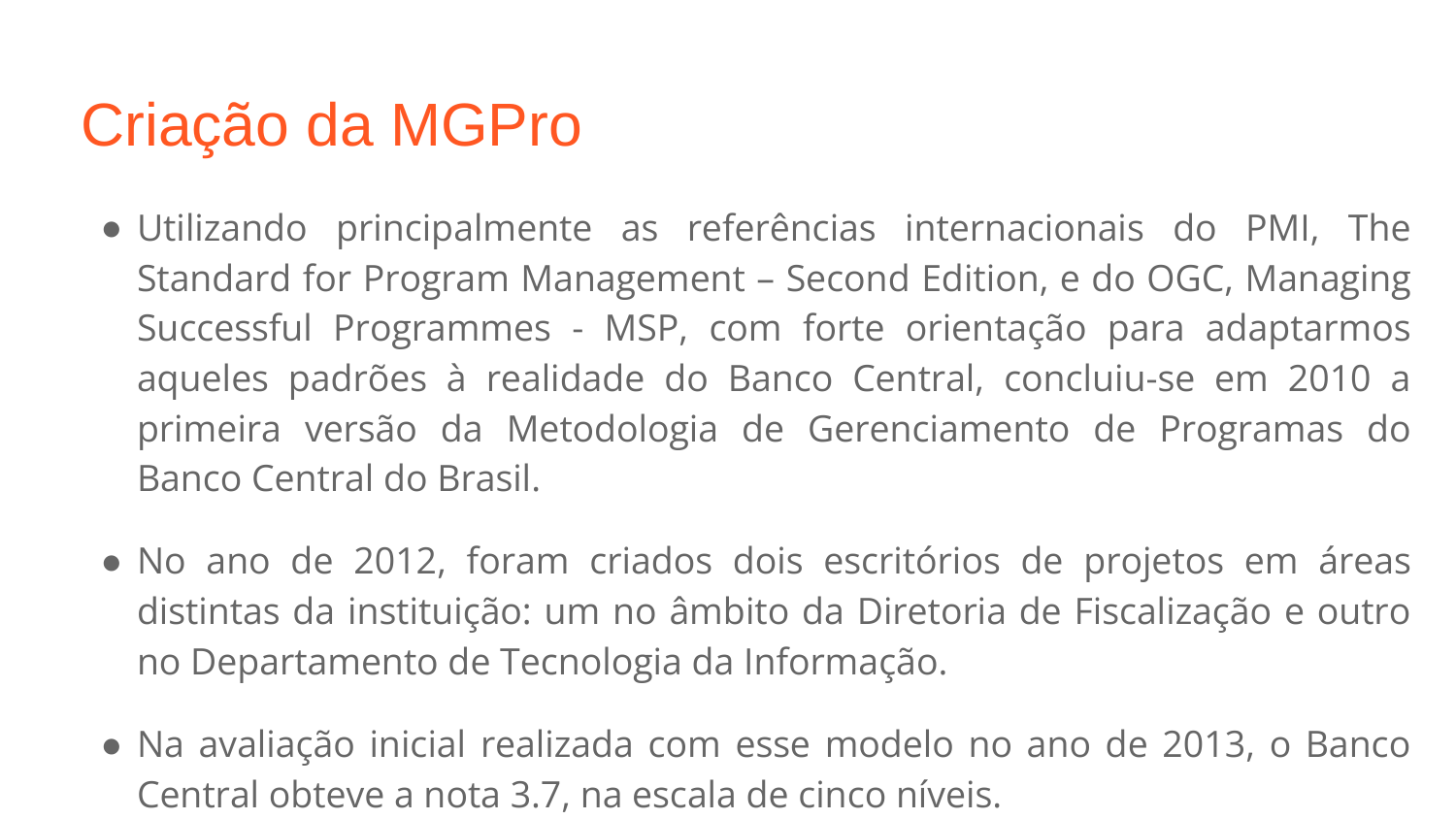

# Criação da MGPro
Utilizando principalmente as referências internacionais do PMI, The Standard for Program Management – Second Edition, e do OGC, Managing Successful Programmes - MSP, com forte orientação para adaptarmos aqueles padrões à realidade do Banco Central, concluiu-se em 2010 a primeira versão da Metodologia de Gerenciamento de Programas do Banco Central do Brasil.
No ano de 2012, foram criados dois escritórios de projetos em áreas distintas da instituição: um no âmbito da Diretoria de Fiscalização e outro no Departamento de Tecnologia da Informação.
Na avaliação inicial realizada com esse modelo no ano de 2013, o Banco Central obteve a nota 3.7, na escala de cinco níveis.